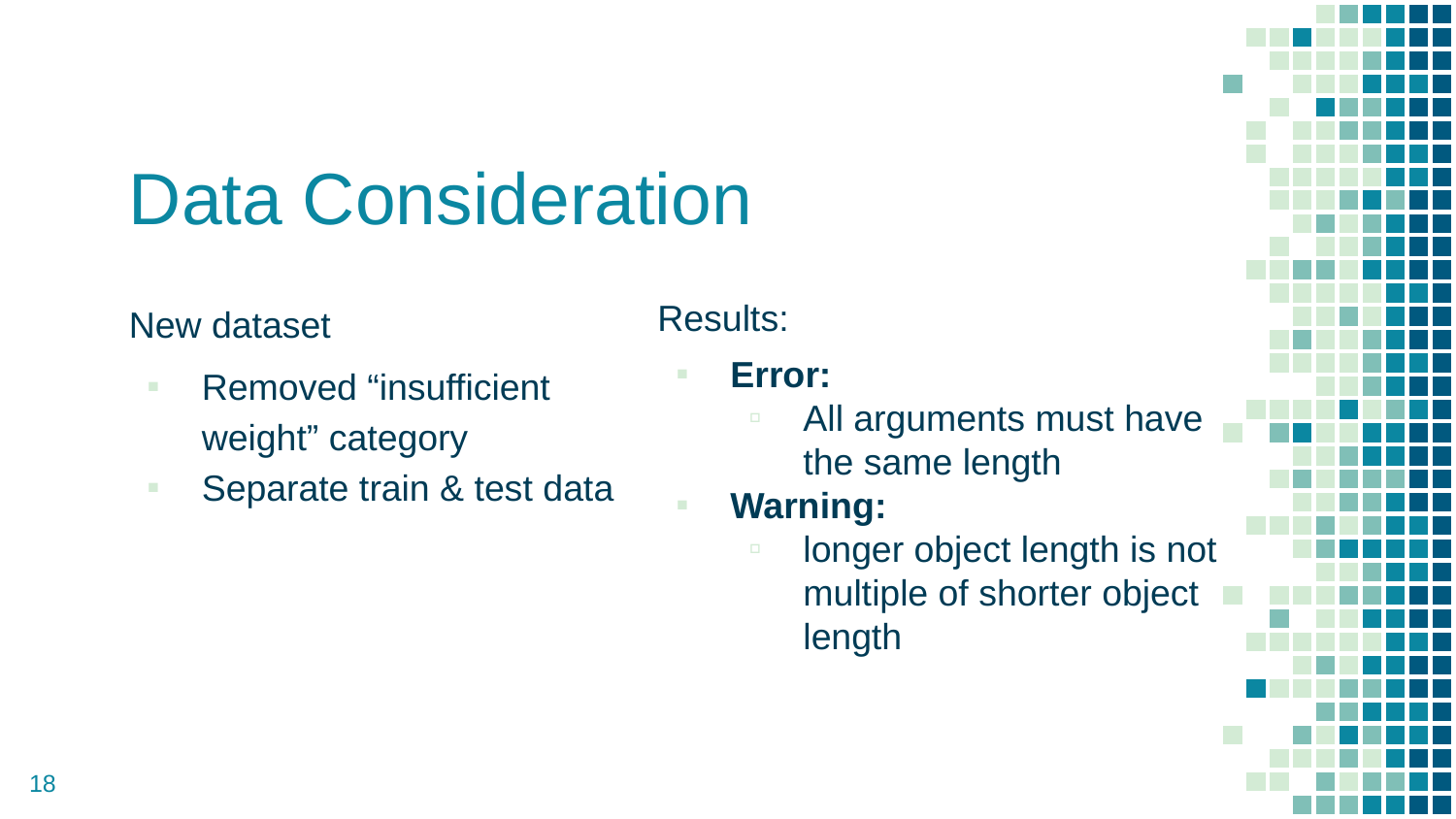

# Data Consideration
New dataset
Removed “insufficient weight” category
Separate train & test data

Results:
Error:
All arguments must have the same length
Warning:
longer object length is not multiple of shorter object length
18